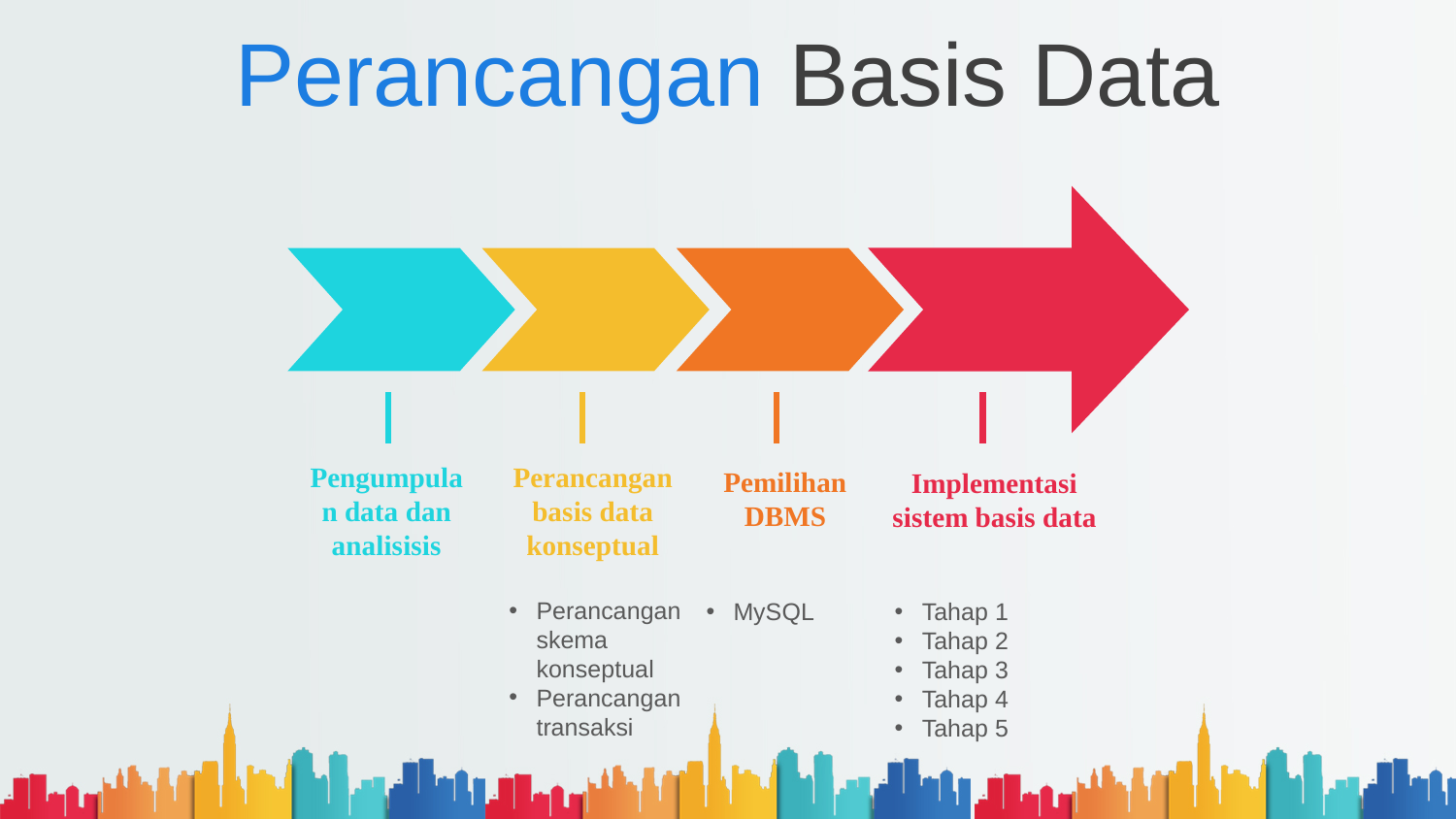

# Perancangan Basis Data

Implementasi sistem basis data
Pemilihan DBMS
Pengumpulan data dan analisisis
Perancangan basis data konseptual
Perancangan skema konseptual
Perancangan transaksi
MySQL
Tahap 1
Tahap 2
Tahap 3
Tahap 4
Tahap 5